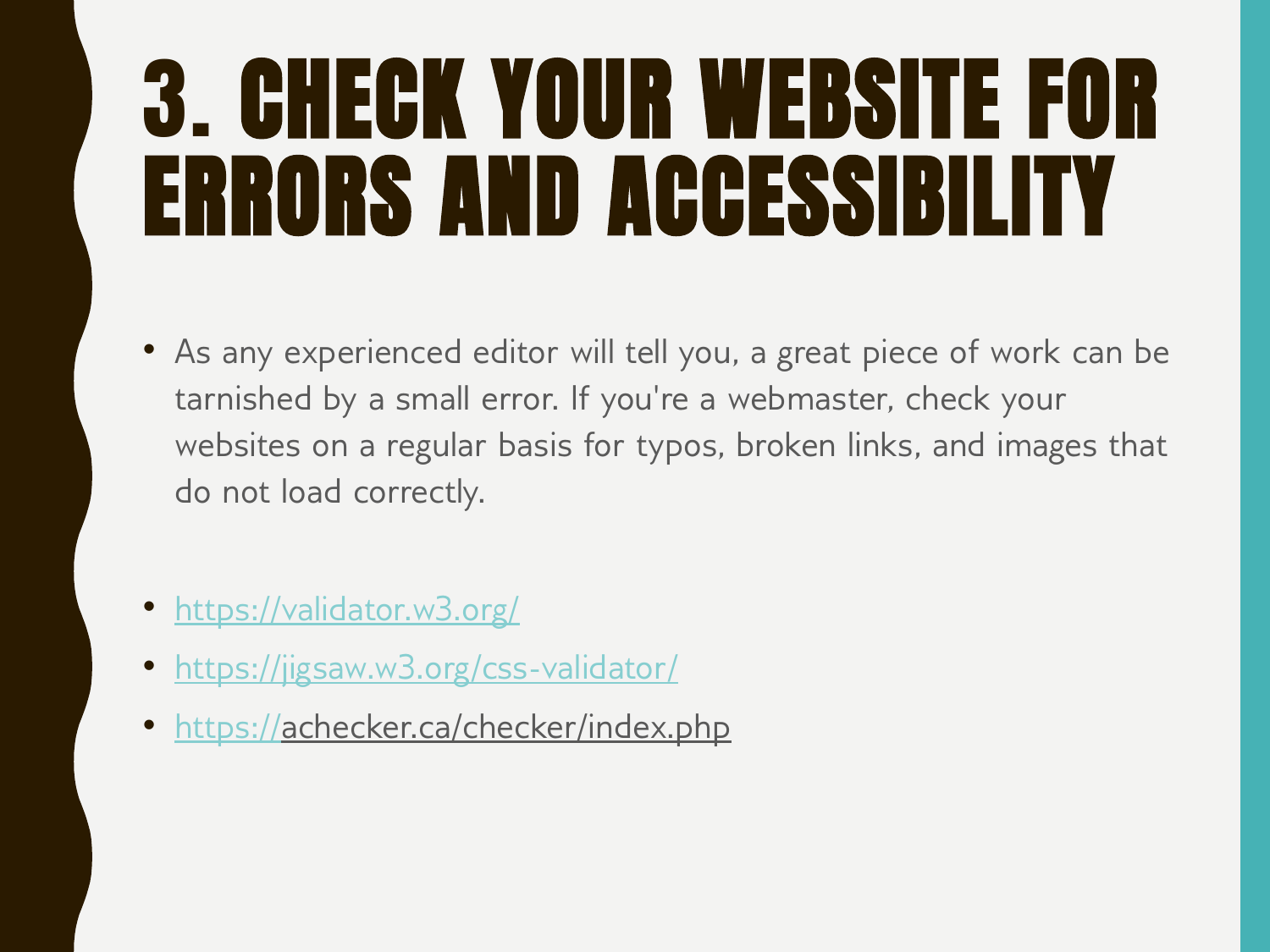

# 3. Check your website for errors and accessibility
As any experienced editor will tell you, a great piece of work can be tarnished by a small error. If you're a webmaster, check your websites on a regular basis for typos, broken links, and images that do not load correctly.

https://validator.w3.org/
https://jigsaw.w3.org/css-validator/
https://achecker.ca/checker/index.php